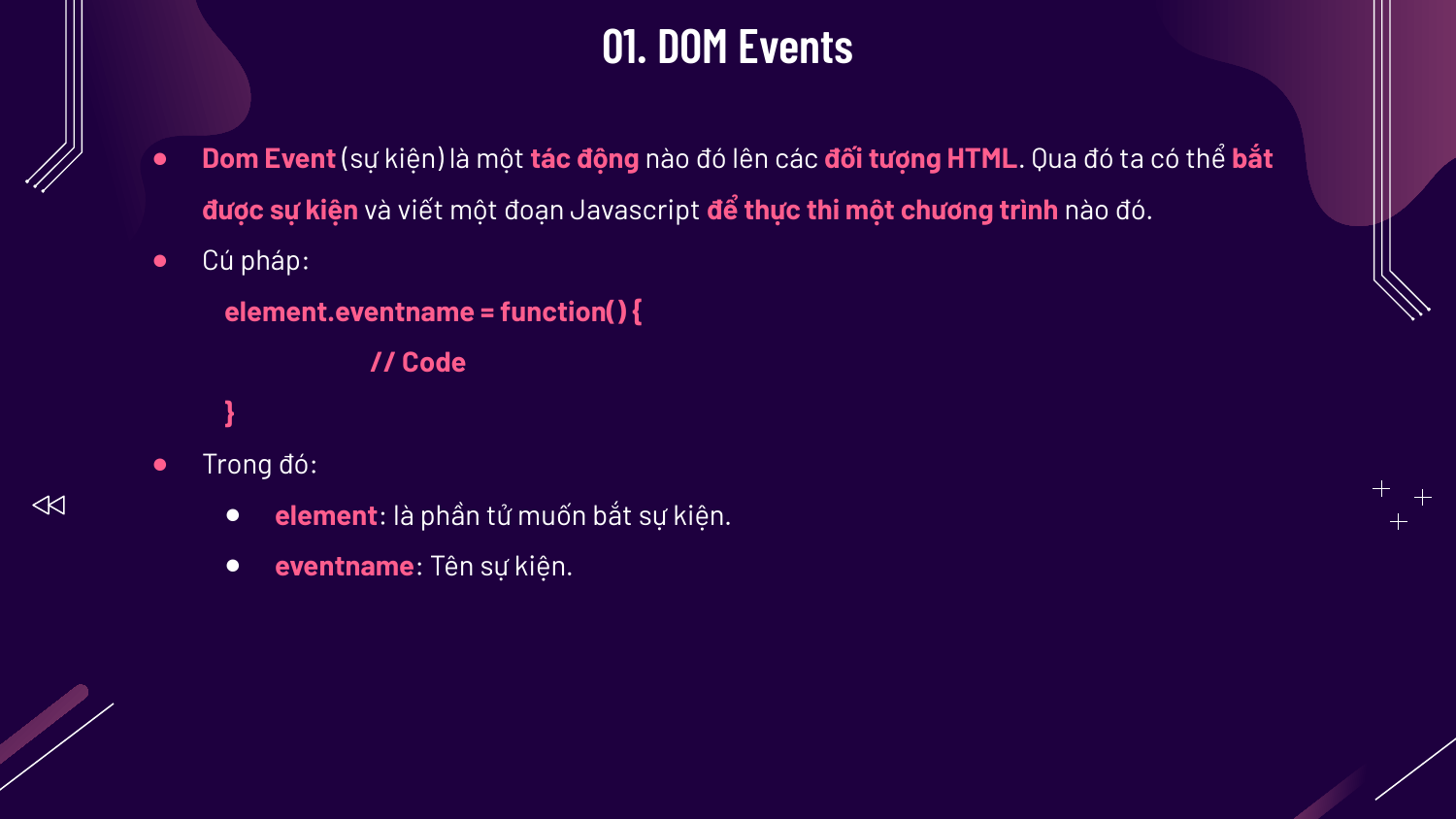

# 01. DOM Events
Dom Event (sự kiện) là một tác động nào đó lên các đối tượng HTML. Qua đó ta có thể bắt được sự kiện và viết một đoạn Javascript để thực thi một chương trình nào đó.
Cú pháp:
element.eventname = function() {
	// Code
}
Trong đó:
element: là phần tử muốn bắt sự kiện.
eventname: Tên sự kiện.